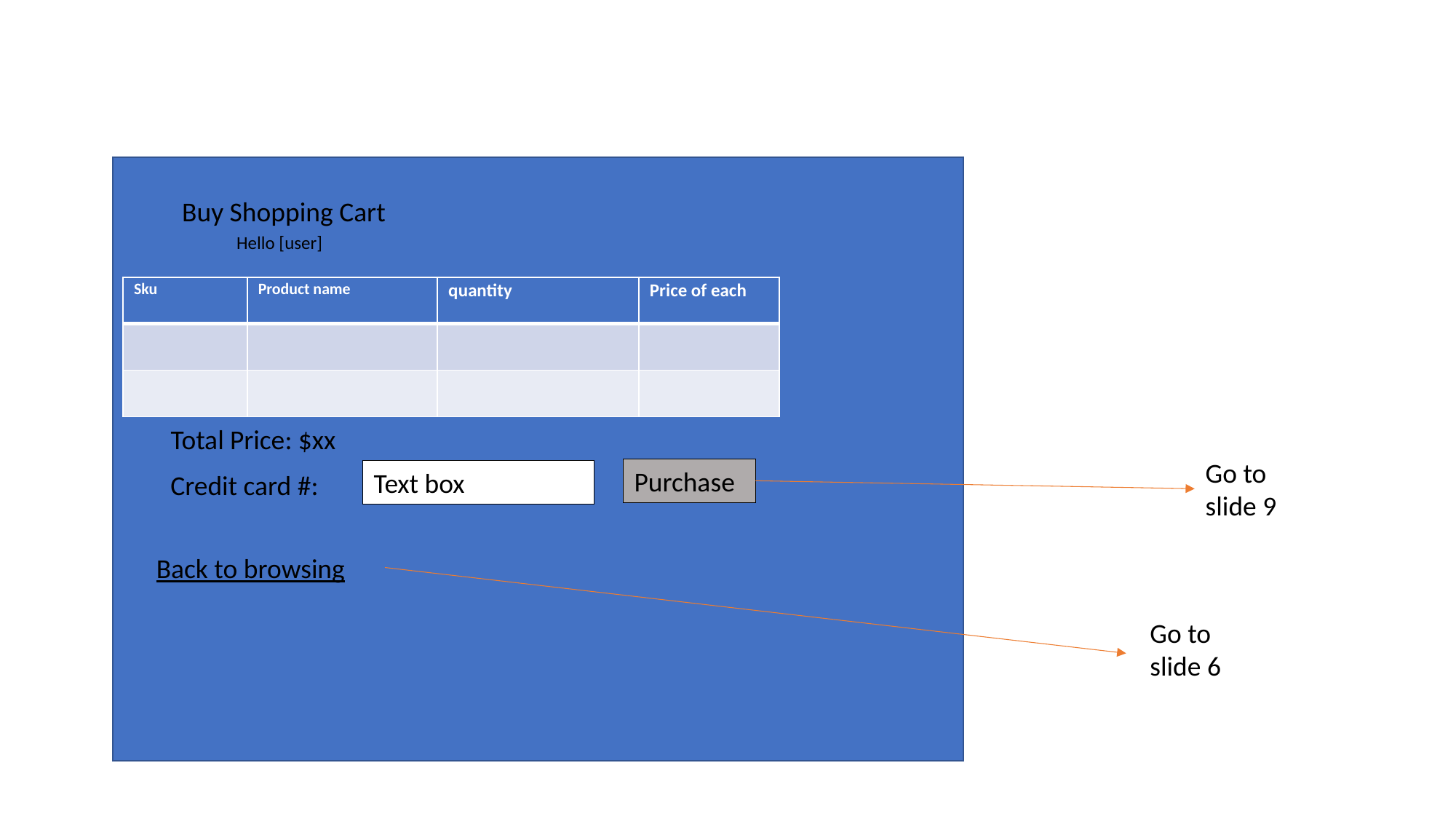

Buy Shopping Cart
Hello [user]
| Sku | Product name | quantity | Price of each |
| --- | --- | --- | --- |
|  |  |  |  |
|  |  |  |  |
Total Price: $xx
Go to slide 9
Purchase
Text box
Credit card #:
Back to browsing
Go to slide 6